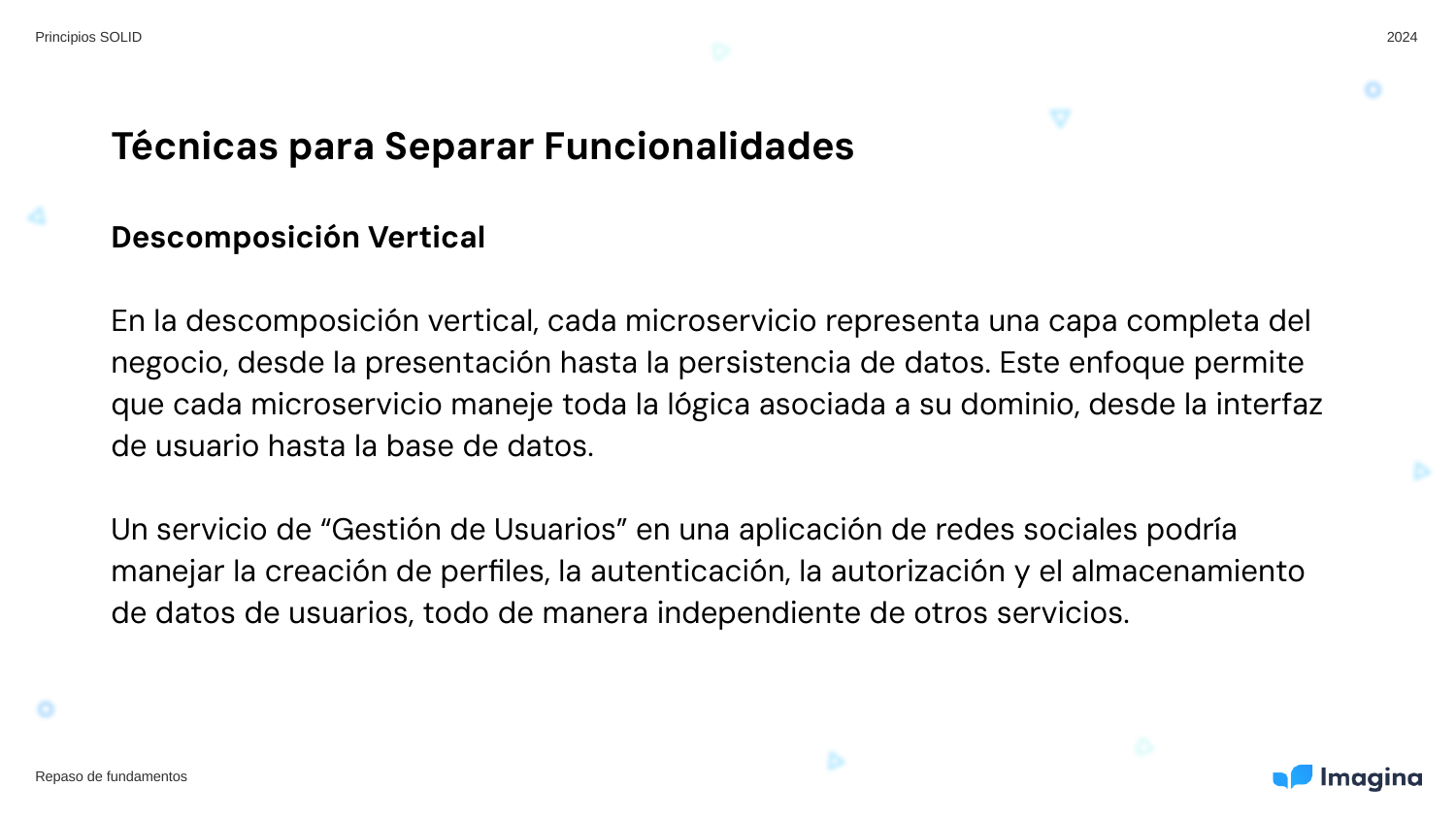

Principios SOLID
2024
Técnicas para Separar Funcionalidades
Descomposición Vertical

En la descomposición vertical, cada microservicio representa una capa completa del negocio, desde la presentación hasta la persistencia de datos. Este enfoque permite que cada microservicio maneje toda la lógica asociada a su dominio, desde la interfaz de usuario hasta la base de datos.

Un servicio de “Gestión de Usuarios” en una aplicación de redes sociales podría manejar la creación de perfiles, la autenticación, la autorización y el almacenamiento de datos de usuarios, todo de manera independiente de otros servicios.
Repaso de fundamentos